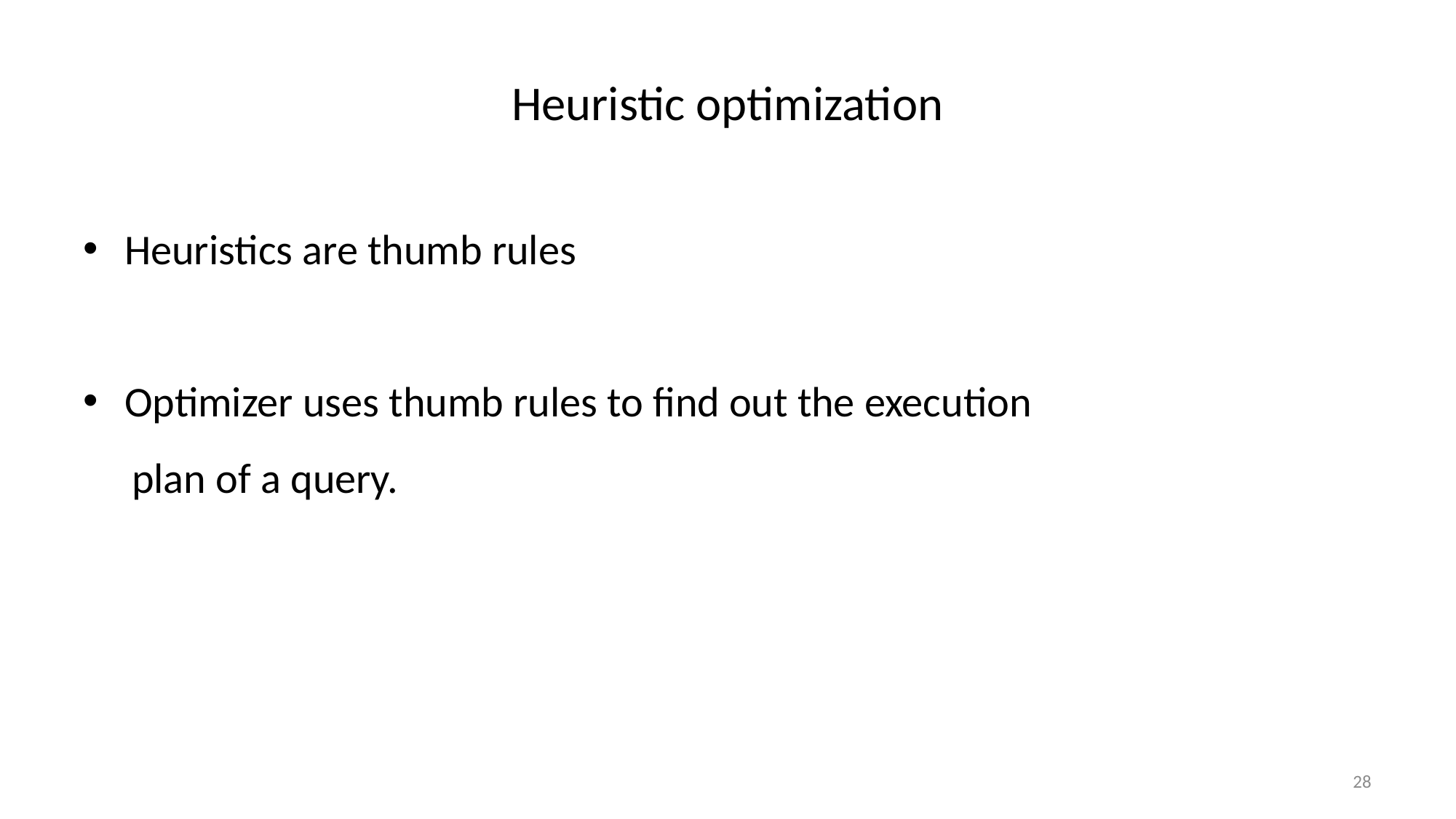

# Heuristic optimization
Heuristics are thumb rules

Optimizer uses thumb rules to find out the execution
     plan of a query.

28